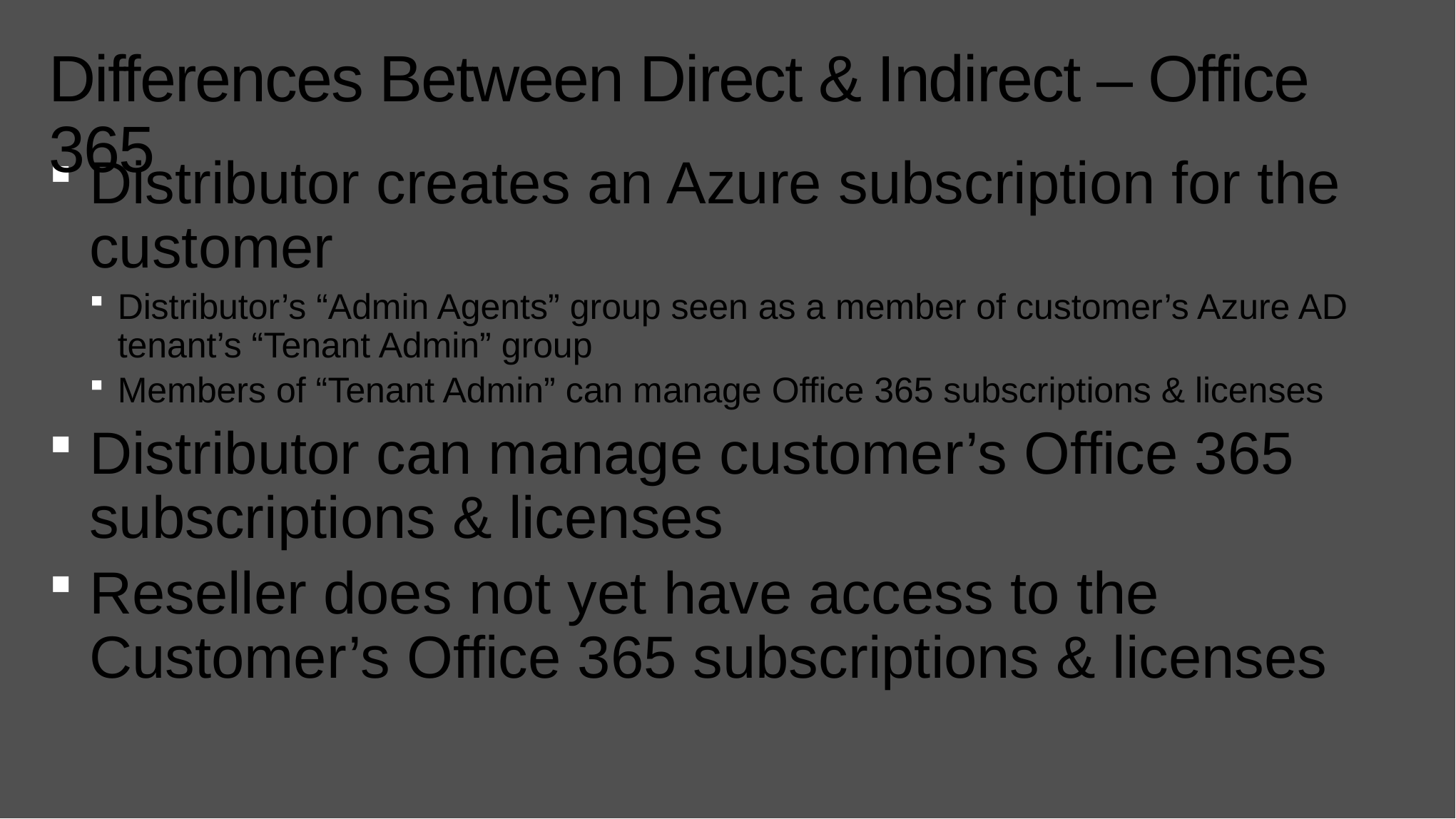

# Differences Between Direct & Indirect – Office 365
Distributor creates an Azure subscription for the customer
Distributor’s “Admin Agents” group seen as a member of customer’s Azure AD tenant’s “Tenant Admin” group
Members of “Tenant Admin” can manage Office 365 subscriptions & licenses
Distributor can manage customer’s Office 365 subscriptions & licenses
Reseller does not yet have access to the Customer’s Office 365 subscriptions & licenses